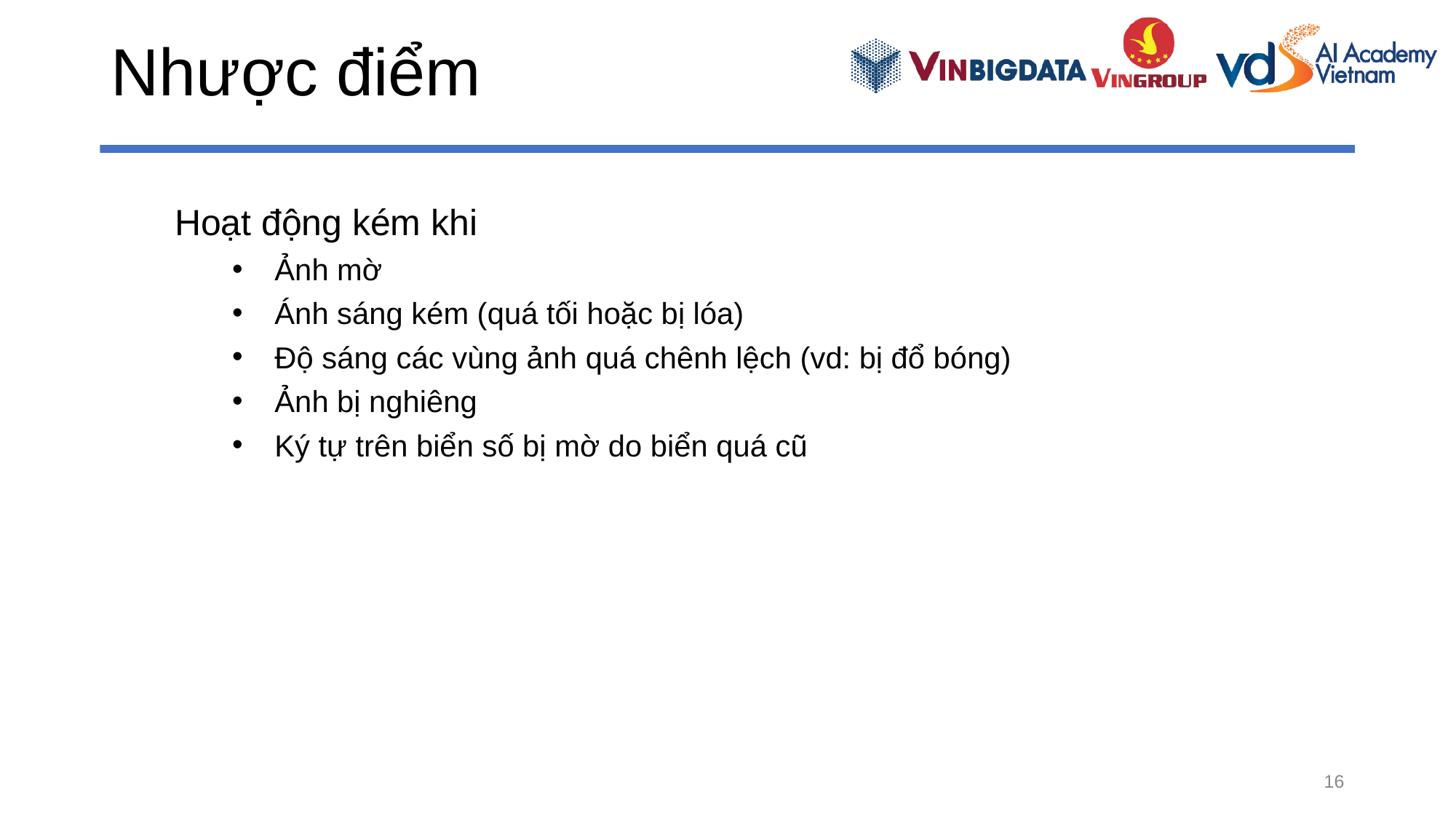

# Nhược điểm
Hoạt động kém khi
Ảnh mờ
Ánh sáng kém (quá tối hoặc bị lóa)
Độ sáng các vùng ảnh quá chênh lệch (vd: bị đổ bóng)
Ảnh bị nghiêng
Ký tự trên biển số bị mờ do biển quá cũ

16